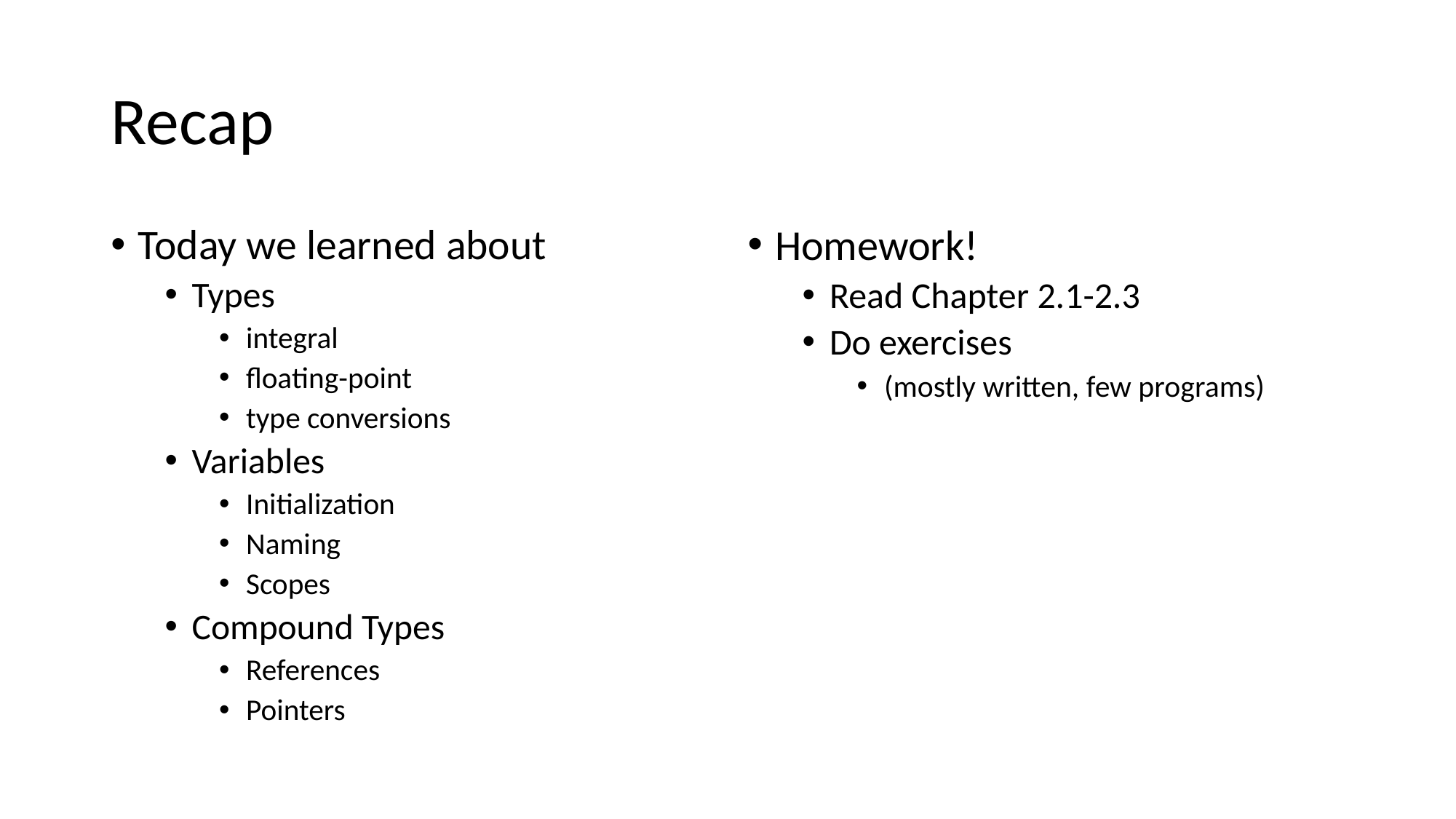

# Recap
Today we learned about
Types
integral
floating-point
type conversions
Variables
Initialization
Naming
Scopes
Compound Types
References
Pointers

Homework!
Read Chapter 2.1-2.3
Do exercises
(mostly written, few programs)